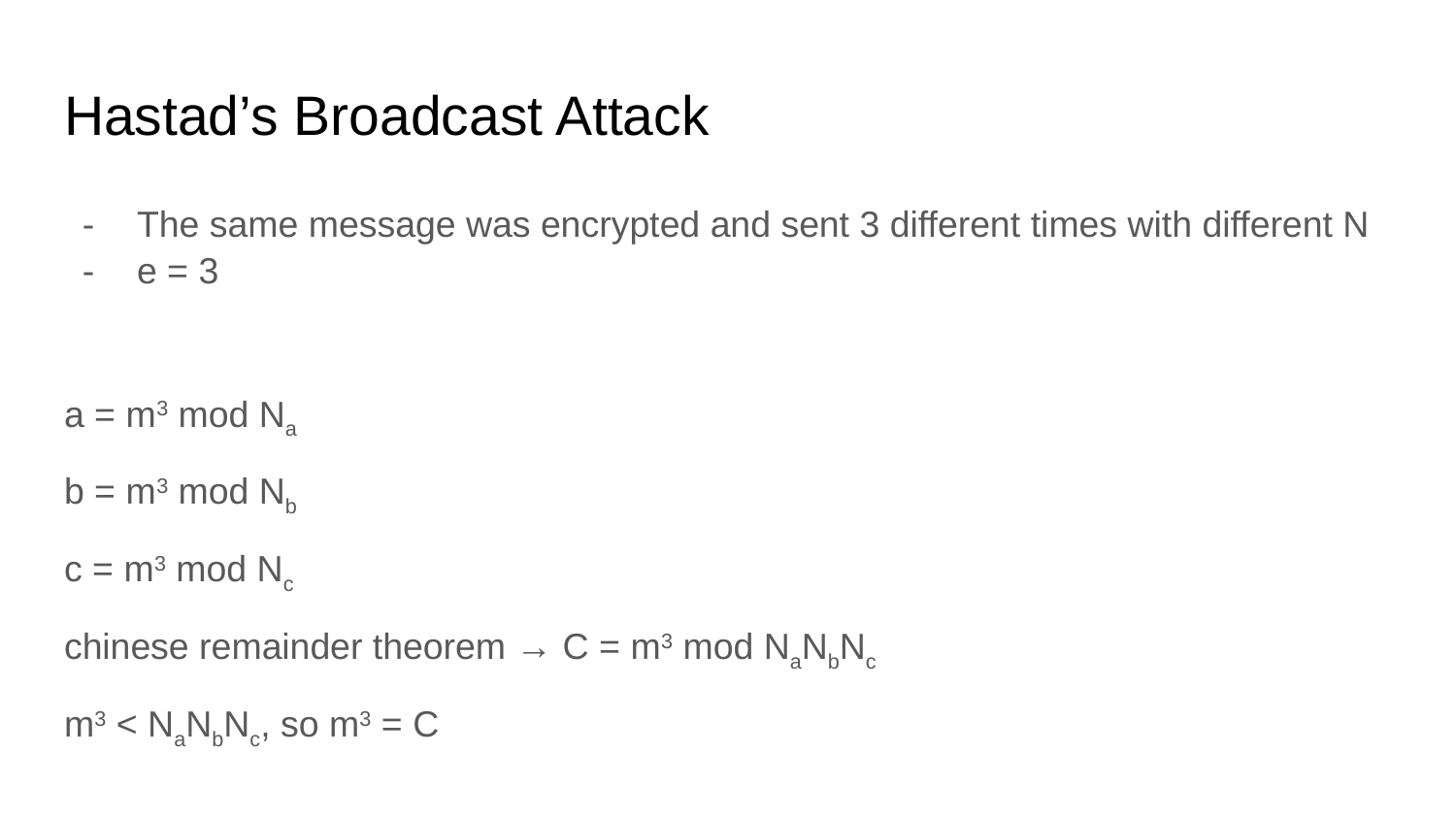

# Hastad’s Broadcast Attack
The same message was encrypted and sent 3 different times with different N
e = 3

a = m3 mod Na
b = m3 mod Nb
c = m3 mod Nc
chinese remainder theorem → C = m3 mod NaNbNc
m3 < NaNbNc, so m3 = C